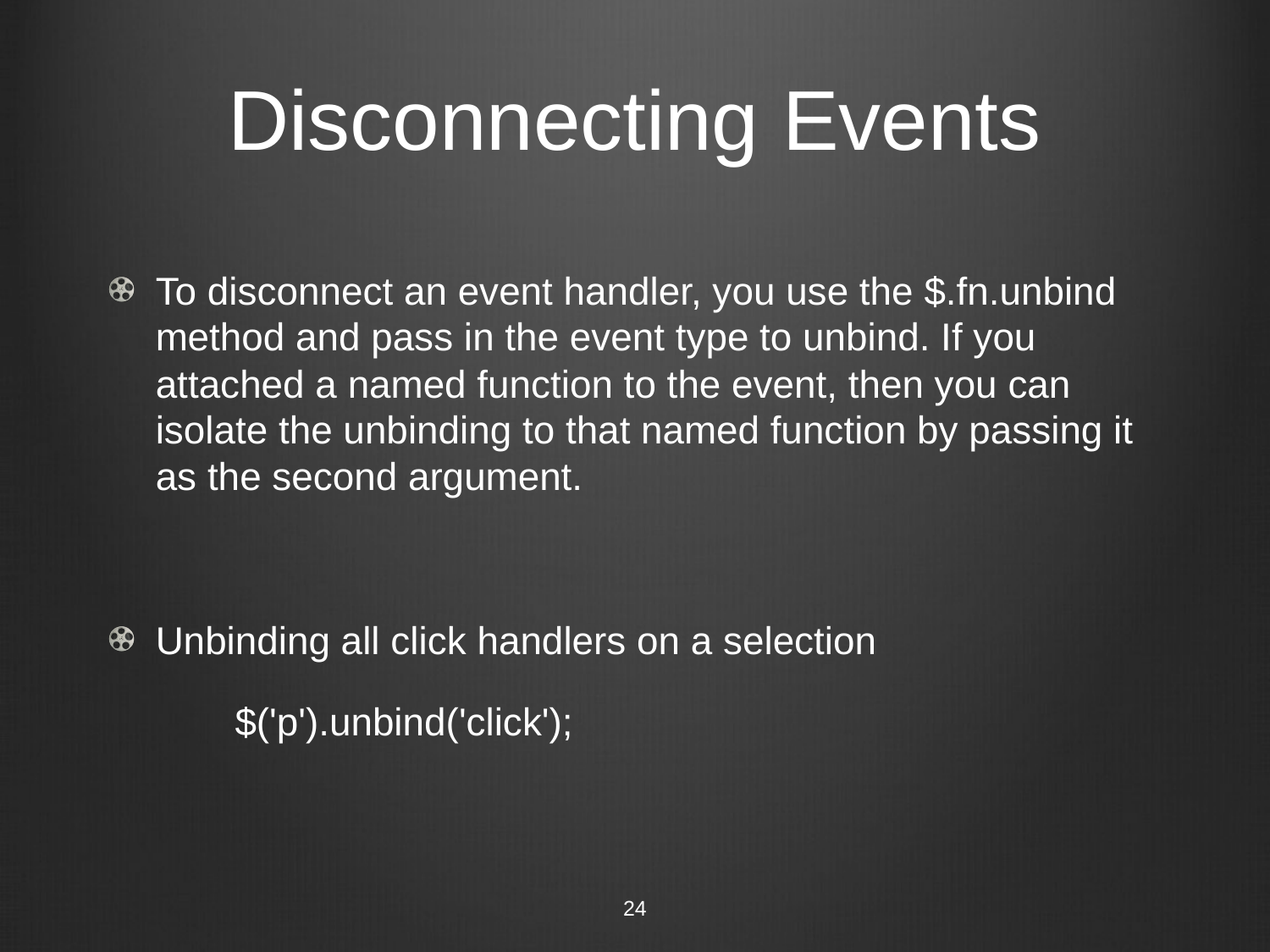

# Disconnecting Events
To disconnect an event handler, you use the $.fn.unbind method and pass in the event type to unbind. If you attached a named function to the event, then you can isolate the unbinding to that named function by passing it as the second argument.

Unbinding all click handlers on a selection
	$('p').unbind('click');
24